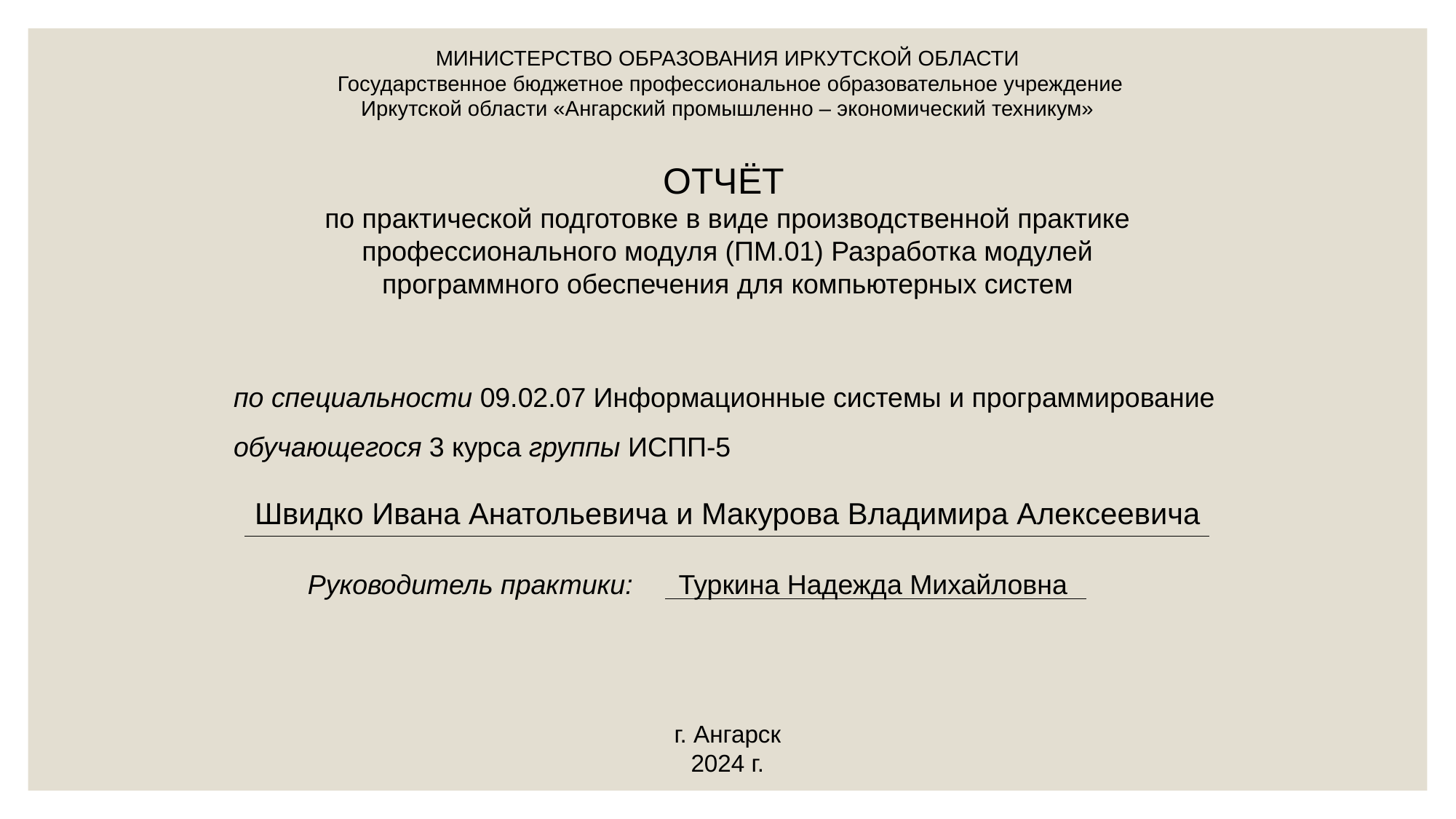

МИНИСТЕРСТВО ОБРАЗОВАНИЯ ИРКУТСКОЙ ОБЛАСТИ
 Государственное бюджетное профессиональное образовательное учреждение Иркутской области «Ангарский промышленно – экономический техникум»
ОТЧЁТ
по практической подготовке в виде производственной практике профессионального модуля (ПМ.01) Разработка модулей программного обеспечения для компьютерных систем
по специальности 09.02.07 Информационные системы и программирование
обучающегося 3 курса группы ИСПП-5
Швидко Ивана Анатольевича и Макурова Владимира Алексеевича
Руководитель практики:      Туркина Надежда Михайловна
г. Ангарск
2024 г.